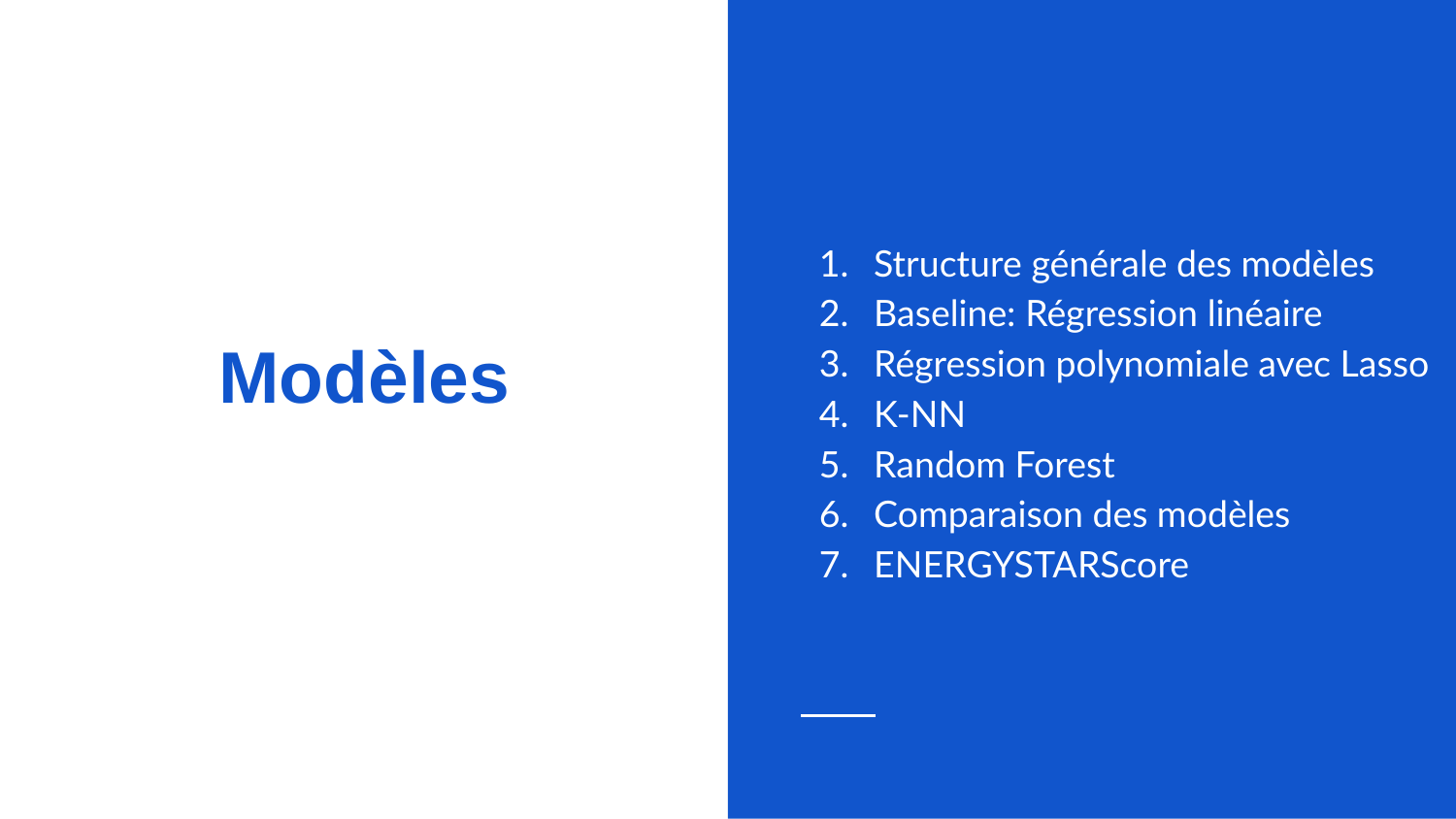

Structure générale des modèles
Baseline: Régression linéaire
Régression polynomiale avec Lasso
K-NN
Random Forest
Comparaison des modèles
ENERGYSTARScore
# Modèles